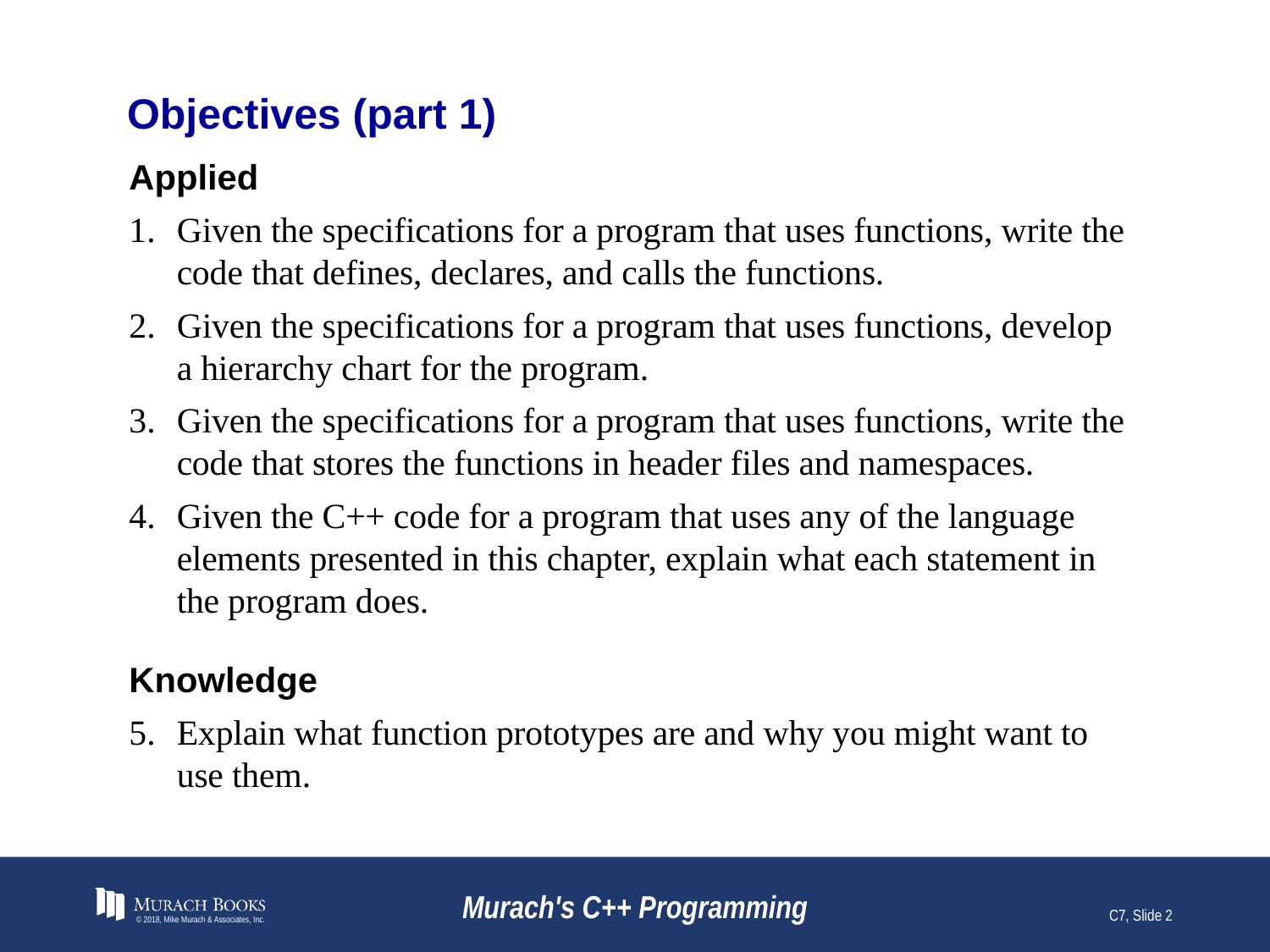

# Objectives (part 1)
Applied
Given the specifications for a program that uses functions, write the code that defines, declares, and calls the functions.
Given the specifications for a program that uses functions, develop a hierarchy chart for the program.
Given the specifications for a program that uses functions, write the code that stores the functions in header files and namespaces.
Given the C++ code for a program that uses any of the language elements presented in this chapter, explain what each statement in the program does.
Knowledge
Explain what function prototypes are and why you might want to use them.

© 2018, Mike Murach & Associates, Inc.
Murach's C++ Programming

C7, Slide 2